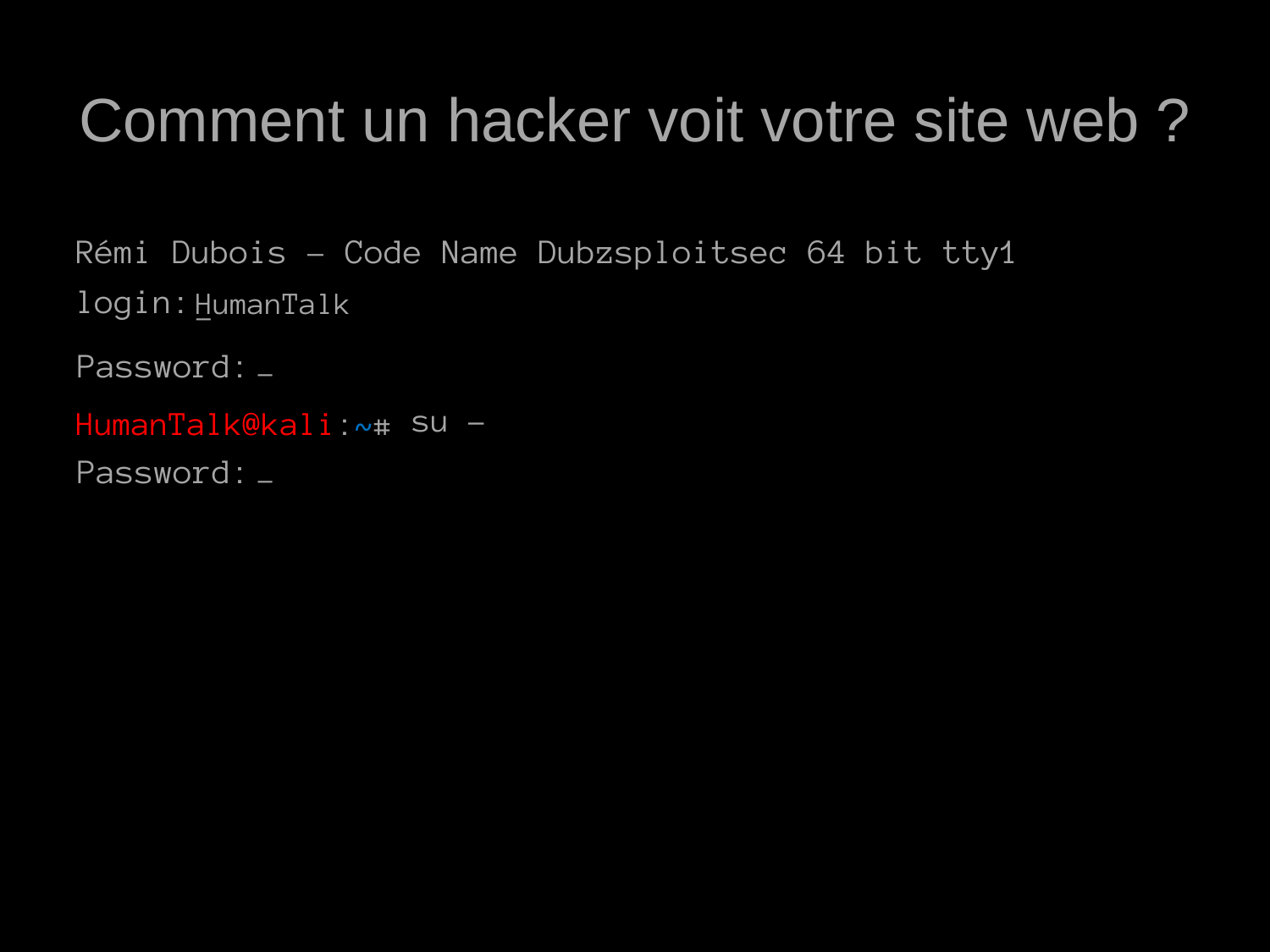

# Comment un hacker voit votre site web ?
Rémi Dubois – Code Name Dubzsploitsec 64 bit tty1
login:
HumanTalk
_
Password:

_
su -
HumanTalk@kali:~#
Password:

_